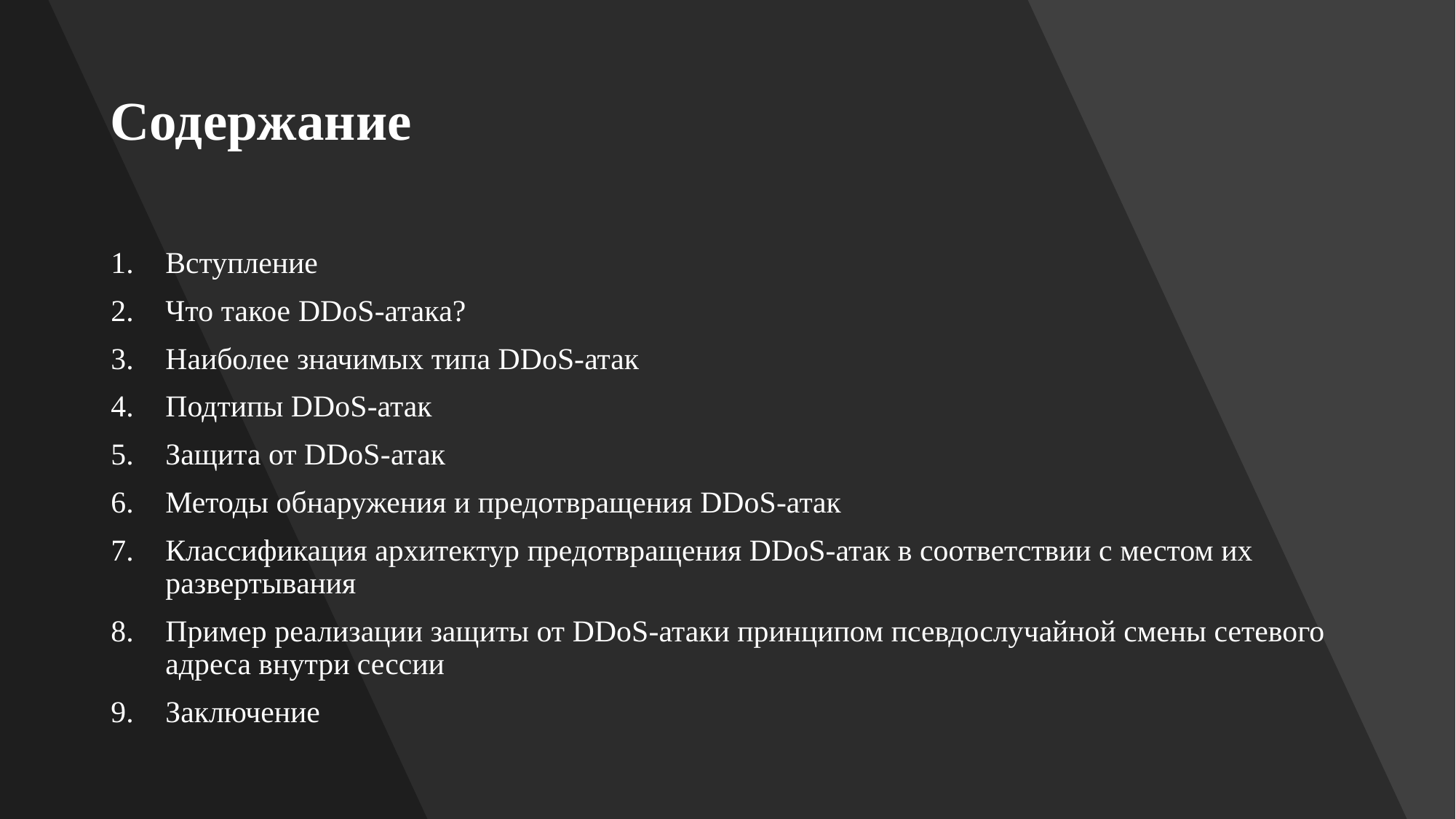

# Содержание
Вступление
Что такое DDoS-атака?
Наиболее значимых типа DDoS-атак
Подтипы DDoS-атак
Защита от DDoS-атак
Методы обнаружения и предотвращения DDoS-атак
Классификация архитектур предотвращения DDoS-атак в соответствии с местом их развертывания
Пример реализации защиты от DDoS-атаки принципом псевдослучайной смены сетевого адреса внутри сессии
Заключение